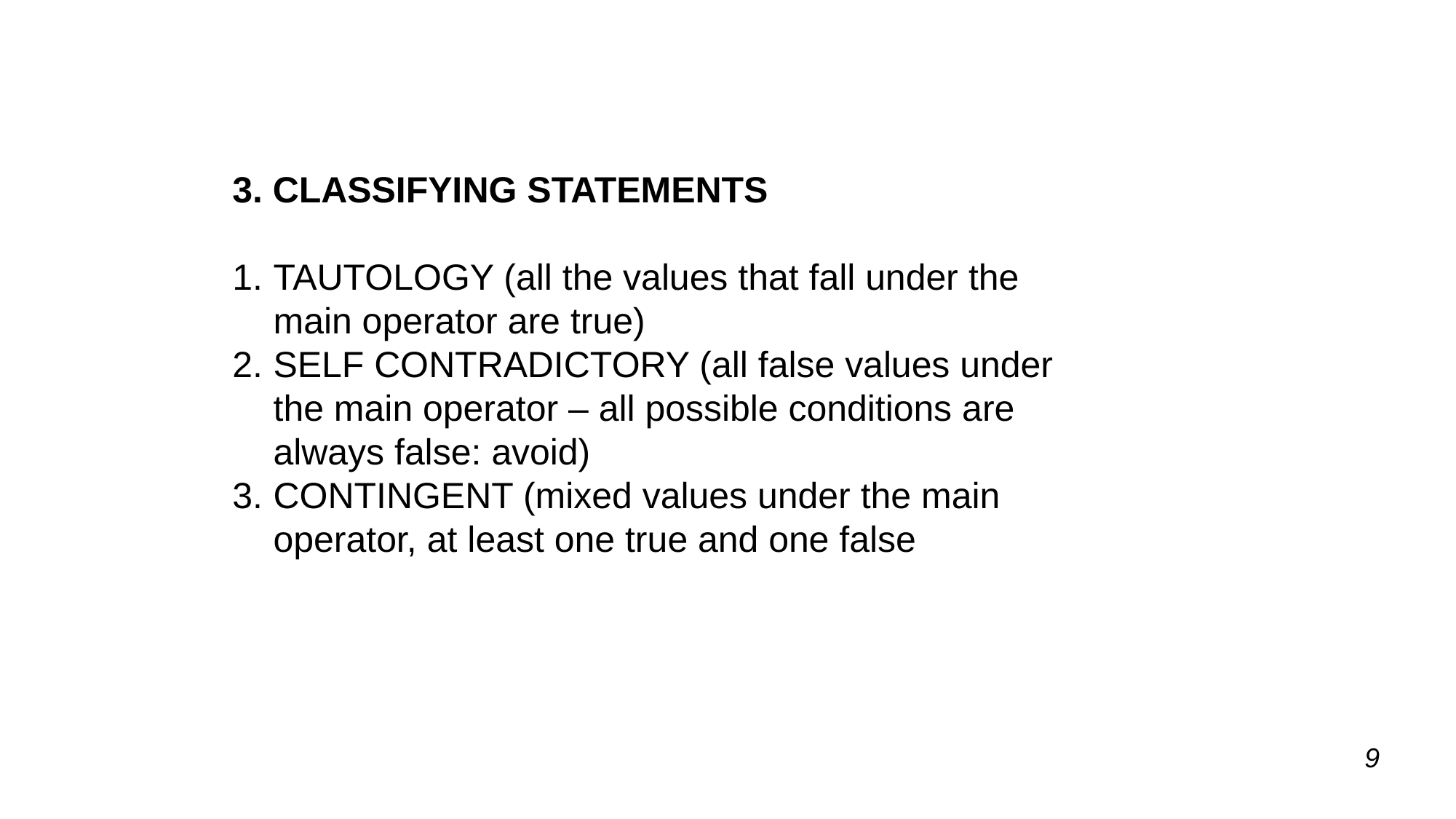

3. CLASSIFYING STATEMENTS

TAUTOLOGY (all the values that fall under the main operator are true)
SELF CONTRADICTORY (all false values under the main operator – all possible conditions are always false: avoid)
CONTINGENT (mixed values under the main operator, at least one true and one false
9